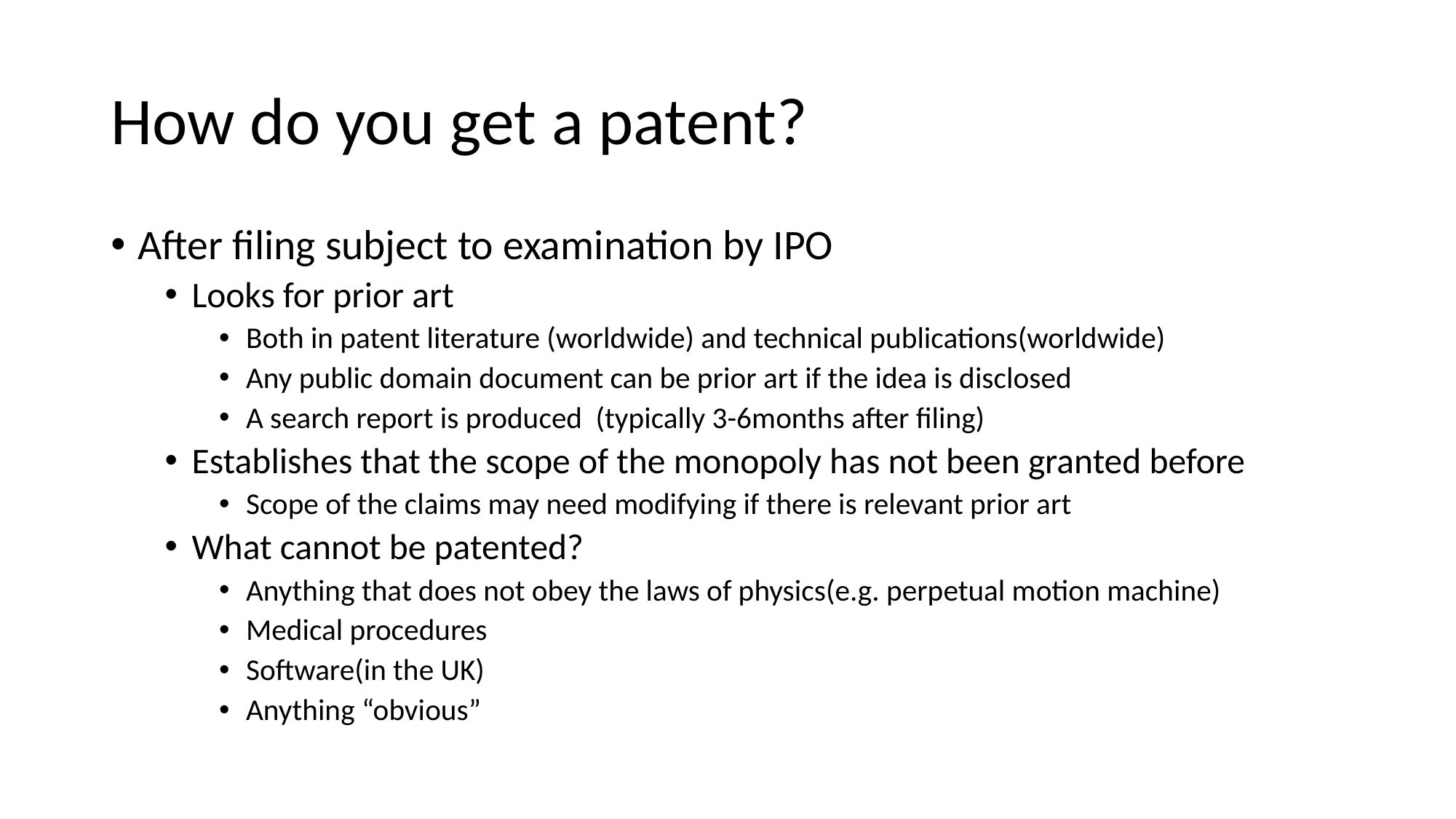

# How do you get a patent?
After filing subject to examination by IPO
Looks for prior art
Both in patent literature (worldwide) and technical publications(worldwide)
Any public domain document can be prior art if the idea is disclosed
A search report is produced  (typically 3-6months after filing)
Establishes that the scope of the monopoly has not been granted before
Scope of the claims may need modifying if there is relevant prior art
What cannot be patented?
Anything that does not obey the laws of physics(e.g. perpetual motion machine)
Medical procedures
Software(in the UK)
Anything “obvious”